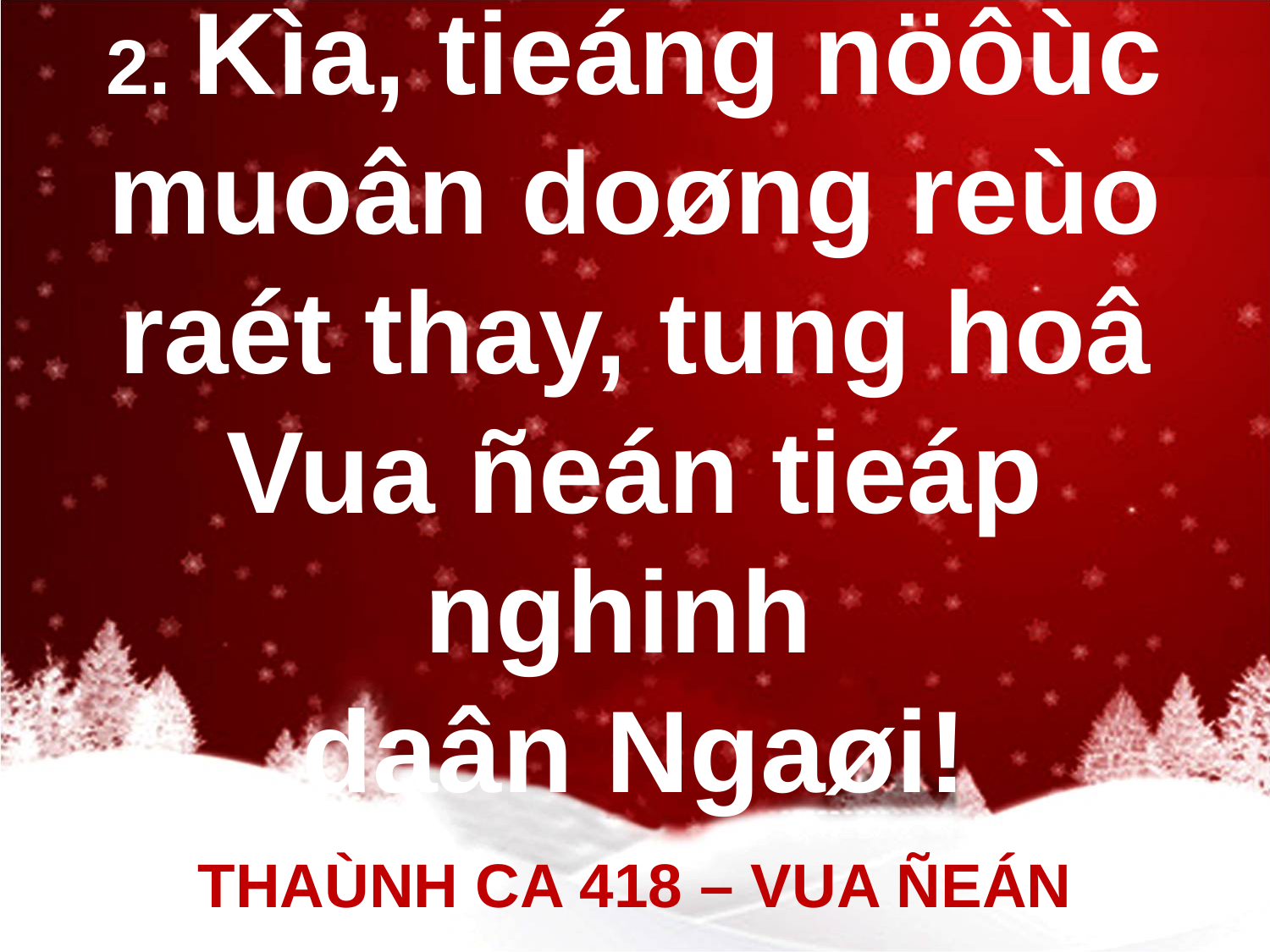

# 2. Kìa, tieáng nöôùc muoân doøng reùo raét thay, tung hoâ Vua ñeán tieáp nghinh daân Ngaøi!
THAÙNH CA 418 – VUA ÑEÁN